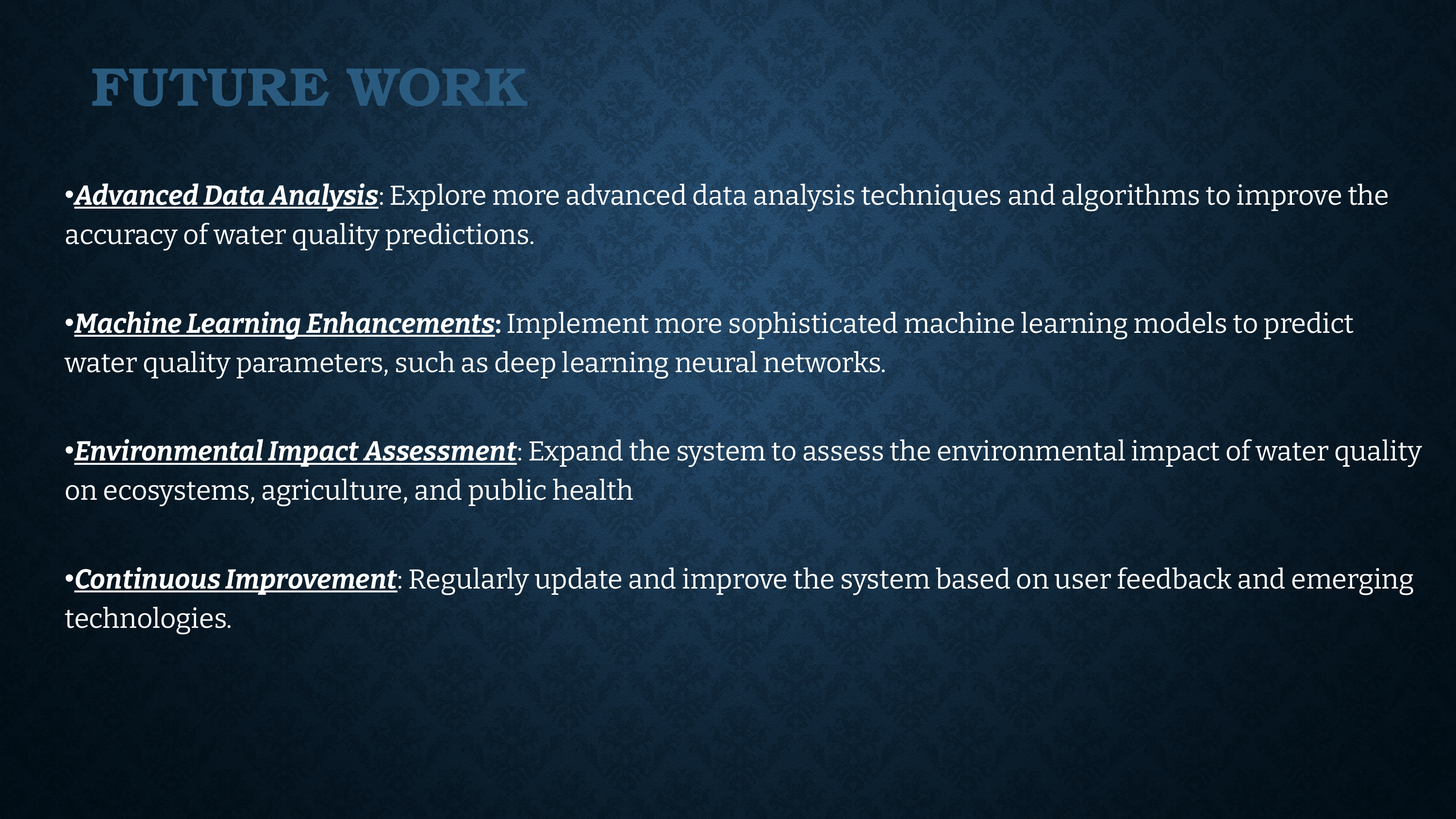

# FUTURE WORK​
Advanced Data Analysis: Explore more advanced data analysis techniques and algorithms to improve the accuracy of water quality predictions.​
​
Machine Learning Enhancements: Implement more sophisticated machine learning models to predict water quality parameters, such as deep learning neural networks.​
​
Environmental Impact Assessment: Expand the system to assess the environmental impact of water quality on ecosystems, agriculture, and public health​
​
Continuous Improvement: Regularly update and improve the system based on user feedback and emerging technologies.​